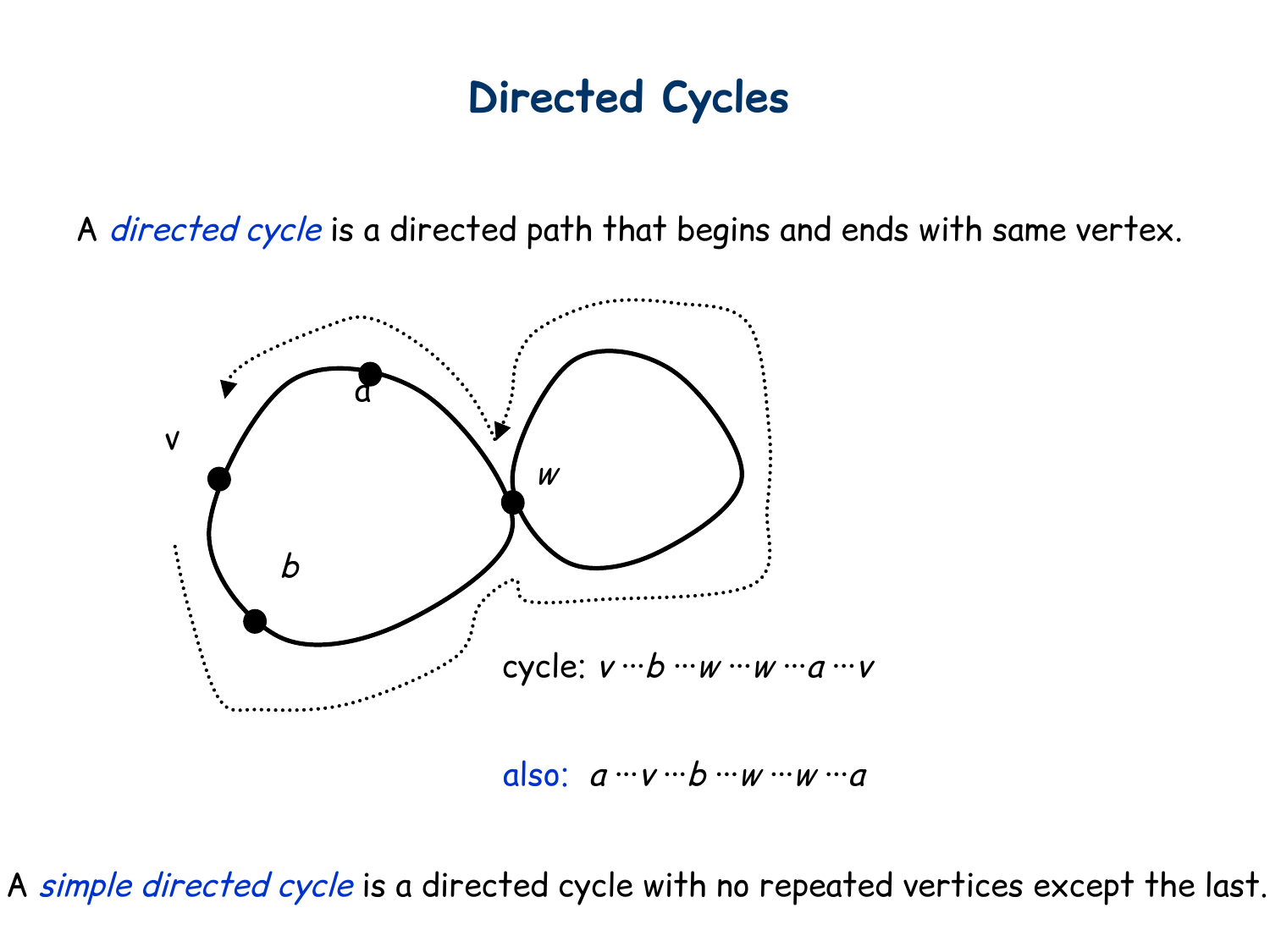

Directed Cycles
A directed cycle is a directed path that begins and ends with same vertex.

a
v

w

b

cycle: v ···b ···w ···w ···a ···v
also:  a ···v ···b ···w ···w ···a
A simple directed cycle is a directed cycle with no repeated vertices except the last.